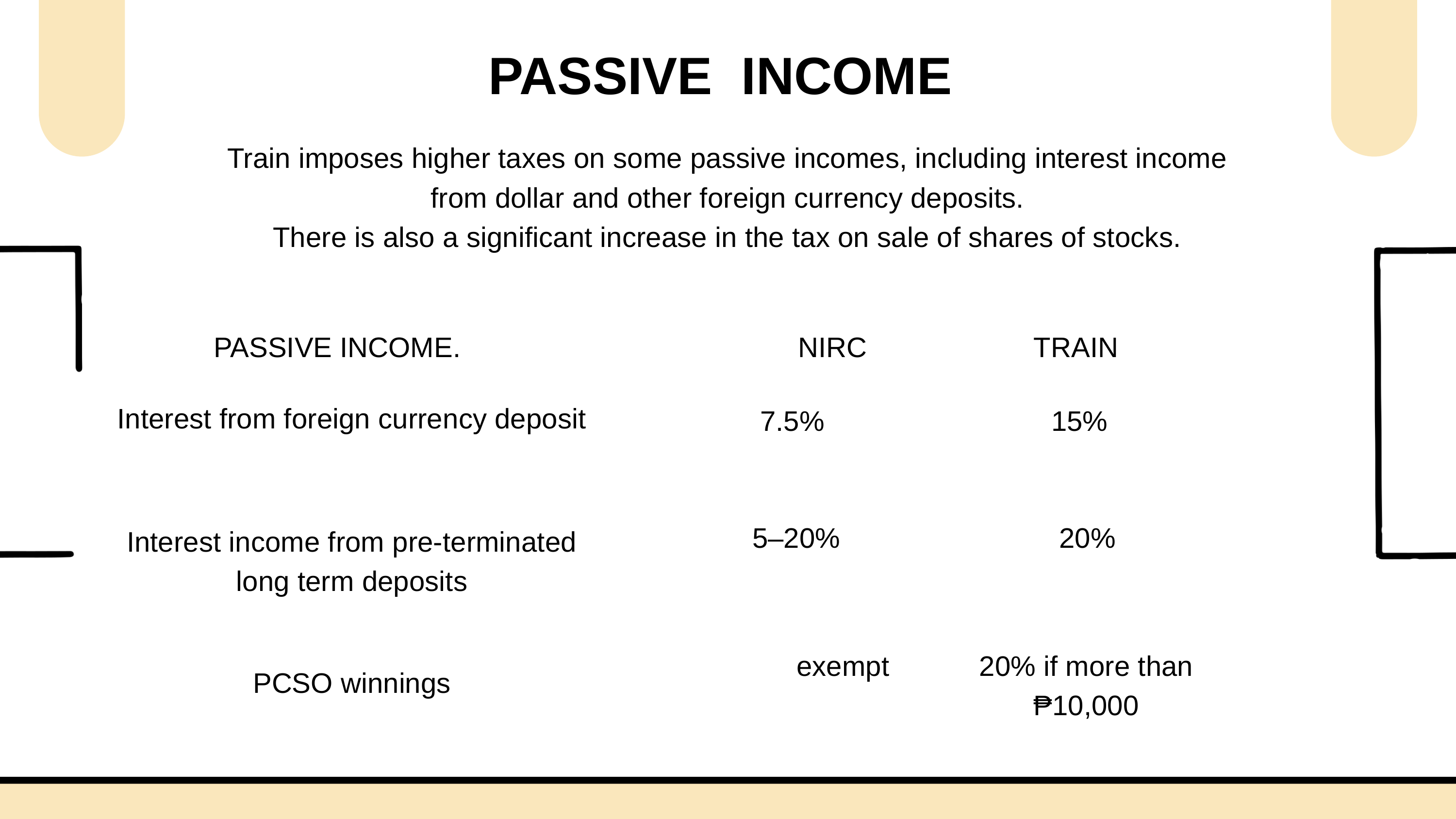

PASSIVE  INCOME
Train imposes higher taxes on some passive incomes, including interest income from dollar and other foreign currency deposits.
There is also a significant increase in the tax on sale of shares of stocks.

PASSIVE INCOME.          	                            NIRC	                     TRAIN
Interest from foreign currency deposit
7.5%                       	15%
5–20%                   	  20%
Interest income from pre-terminated long term deposits
exempt
20% if more than ₱10,000
PCSO winnings